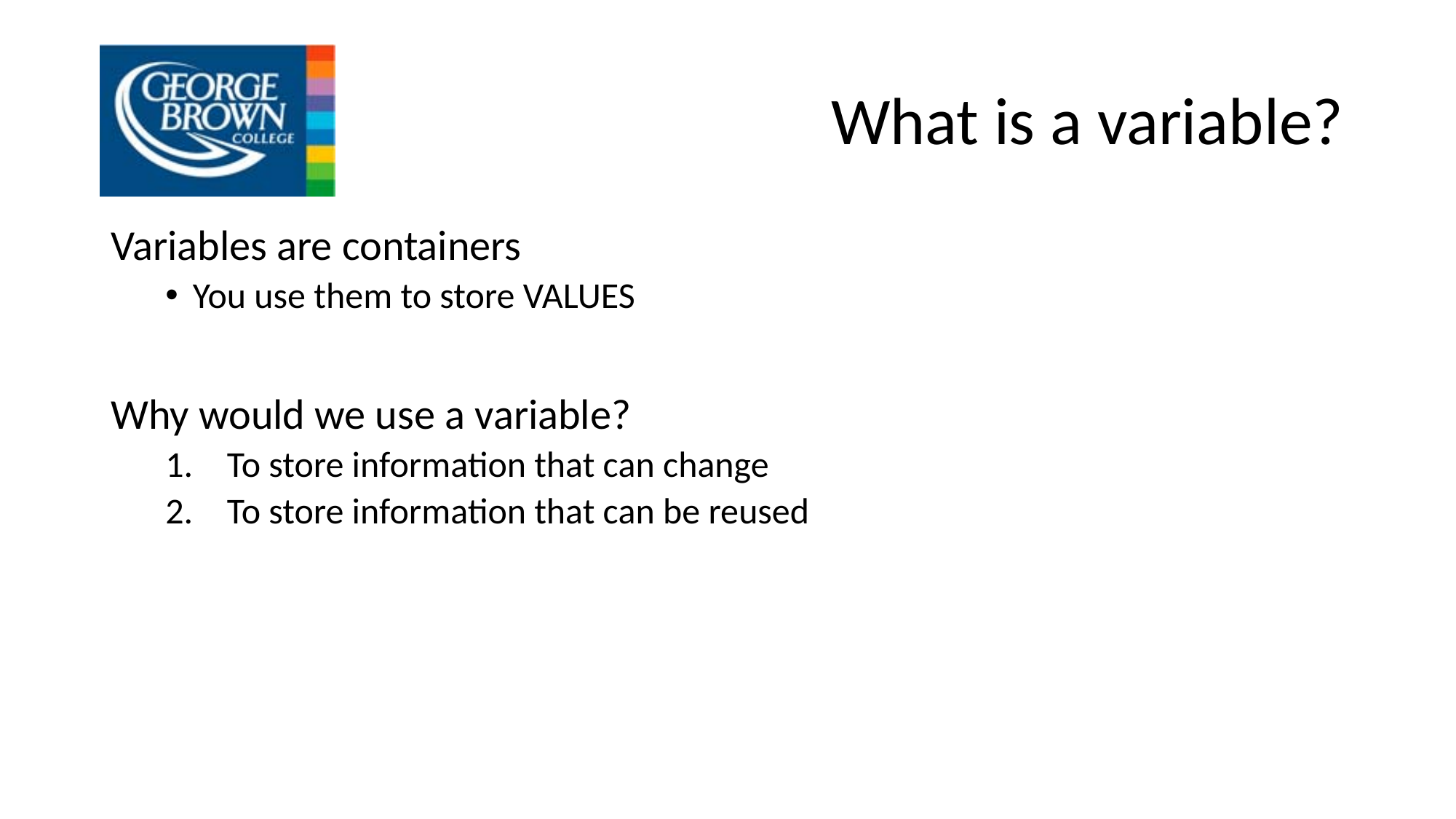

# What is a variable?
Variables are containers
You use them to store VALUES

Why would we use a variable?
To store information that can change
To store information that can be reused